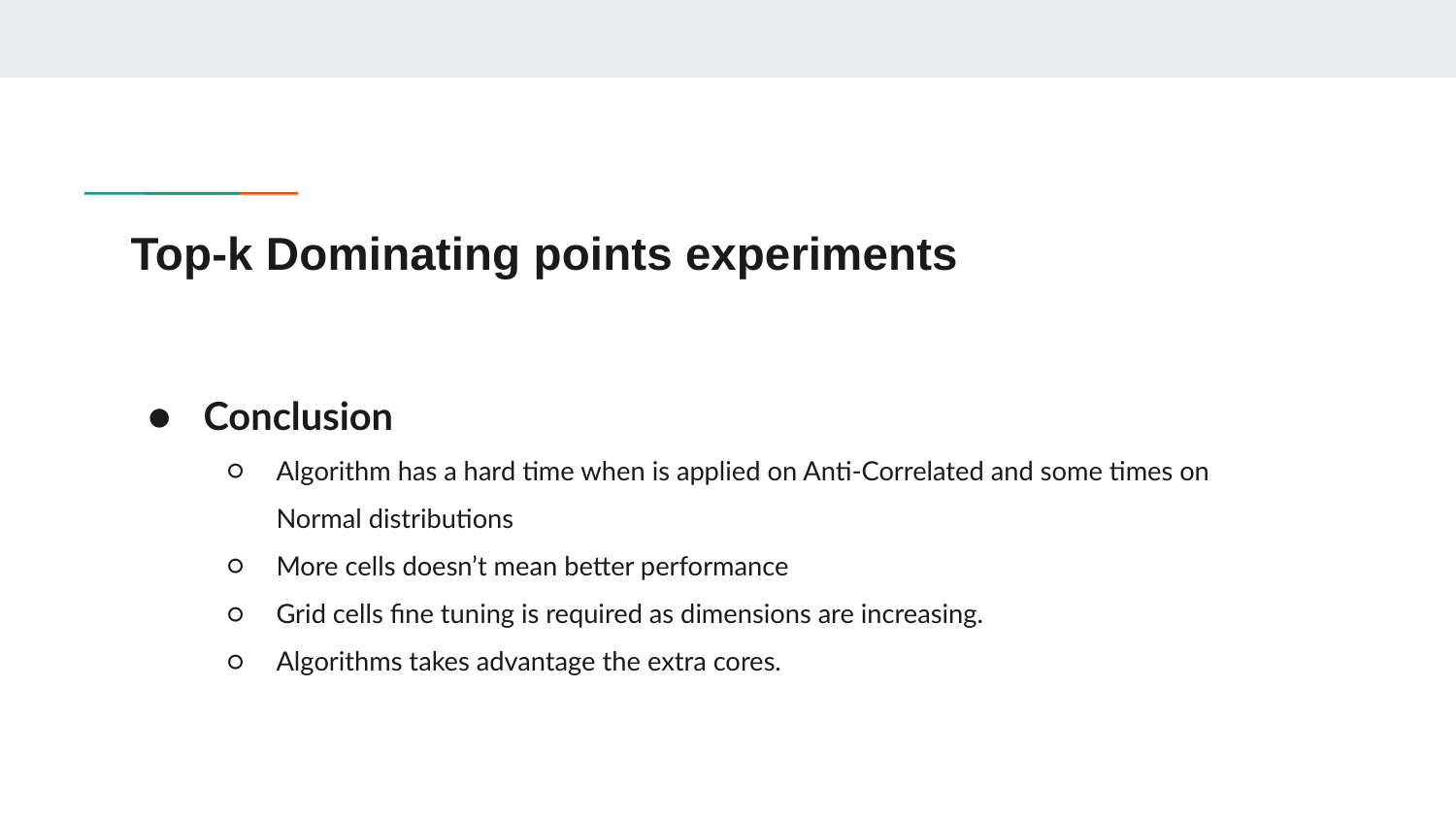

# Top-k Dominating points experiments

Conclusion
Algorithm has a hard time when is applied on Anti-Correlated and some times on Normal distributions
More cells doesn’t mean better performance
Grid cells fine tuning is required as dimensions are increasing.
Algorithms takes advantage the extra cores.